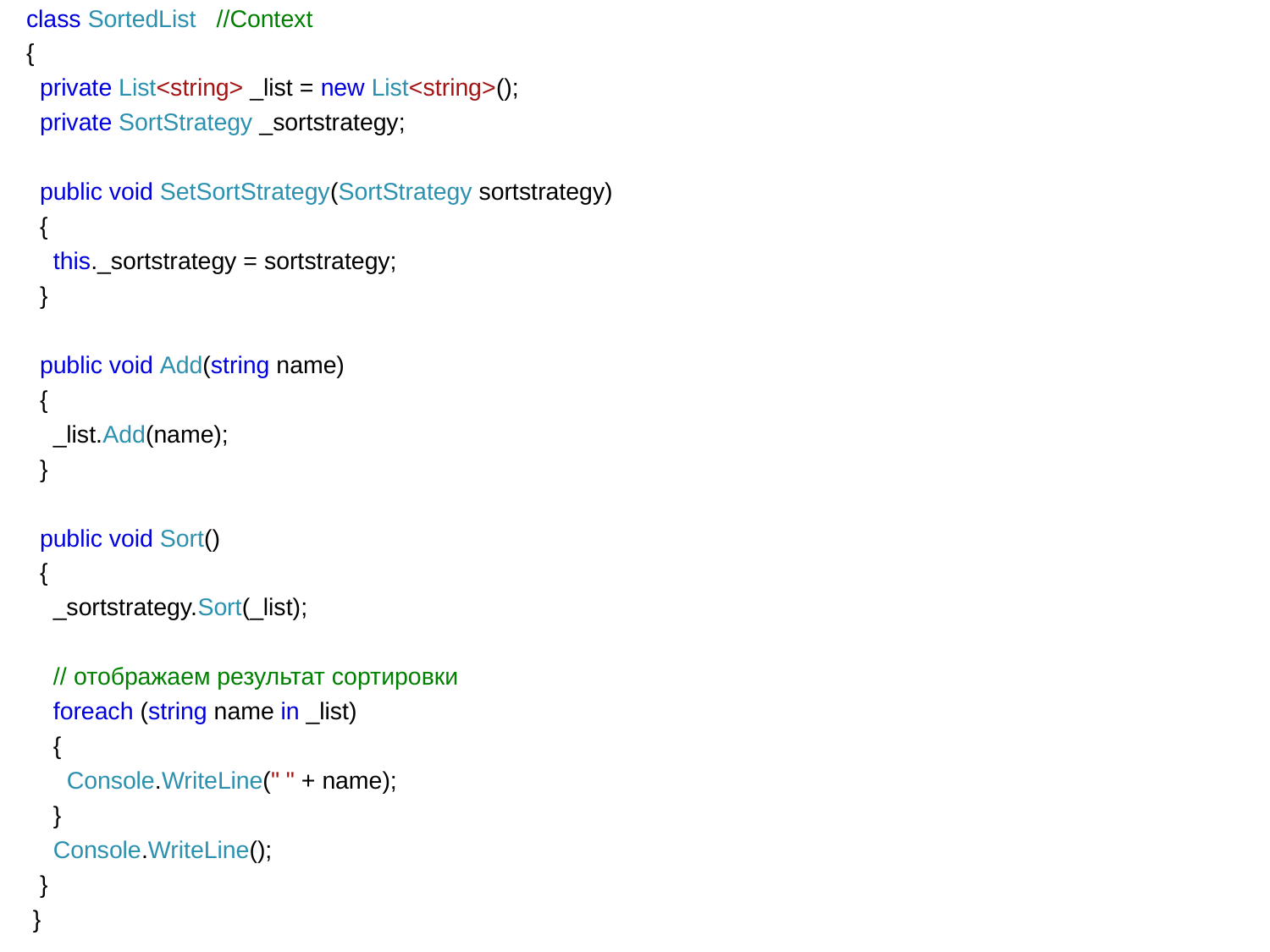

class SortedList   //Context
  {
    private List<string> _list = new List<string>();
    private SortStrategy _sortstrategy;

    public void SetSortStrategy(SortStrategy sortstrategy)
    {
      this._sortstrategy = sortstrategy;
    }

    public void Add(string name)
    {
      _list.Add(name);
    }

    public void Sort()
    {
      _sortstrategy.Sort(_list);

      // отображаем результат сортировки
      foreach (string name in _list)
      {
        Console.WriteLine(" " + name);
      }
      Console.WriteLine();
    }
   }